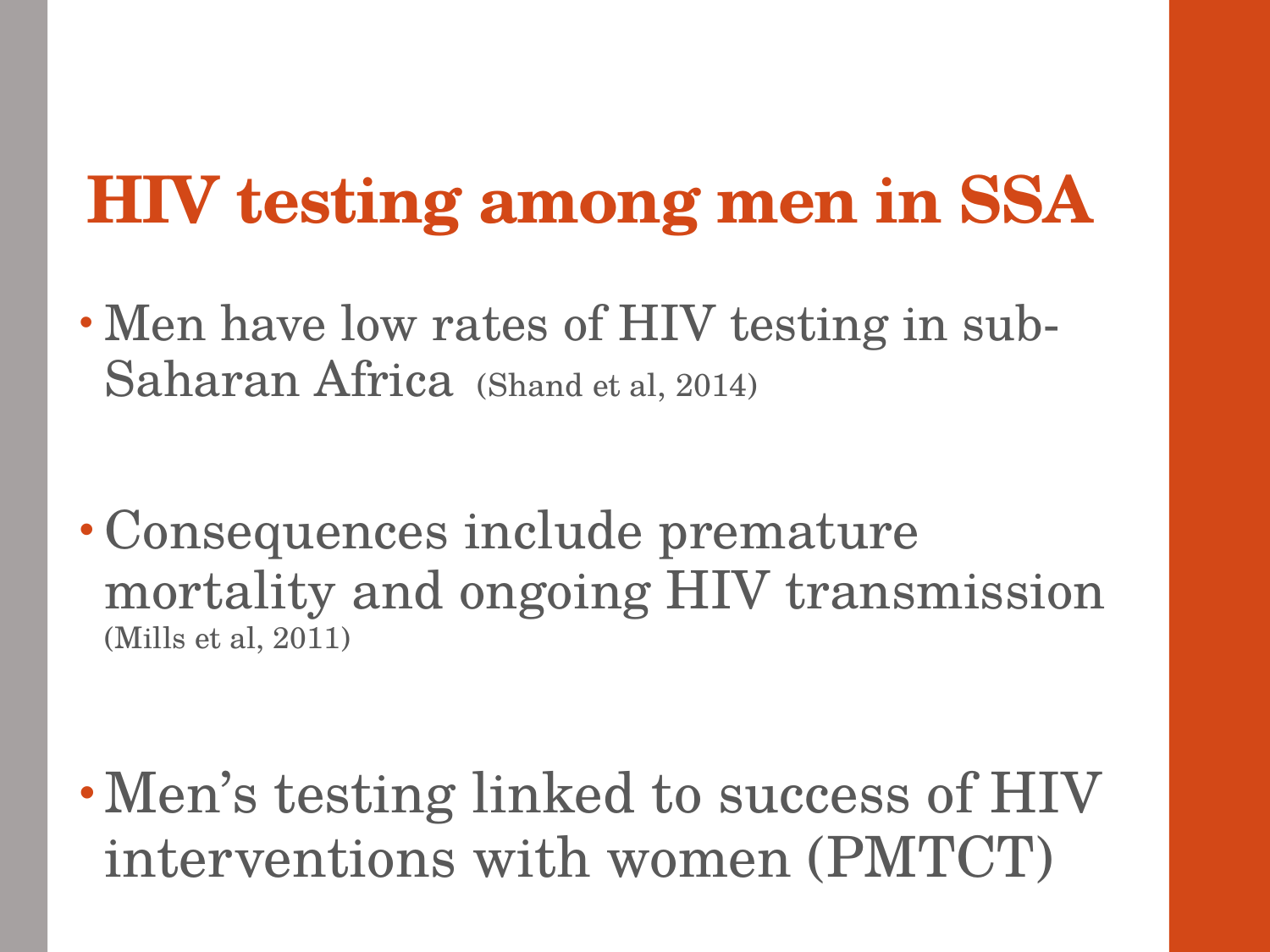

# HIV testing among men in SSA
Men have low rates of HIV testing in sub-Saharan Africa  (Shand et al, 2014)

Consequences include premature mortality and ongoing HIV transmission  (Mills et al, 2011)

Men’s testing linked to success of HIV interventions with women (PMTCT)